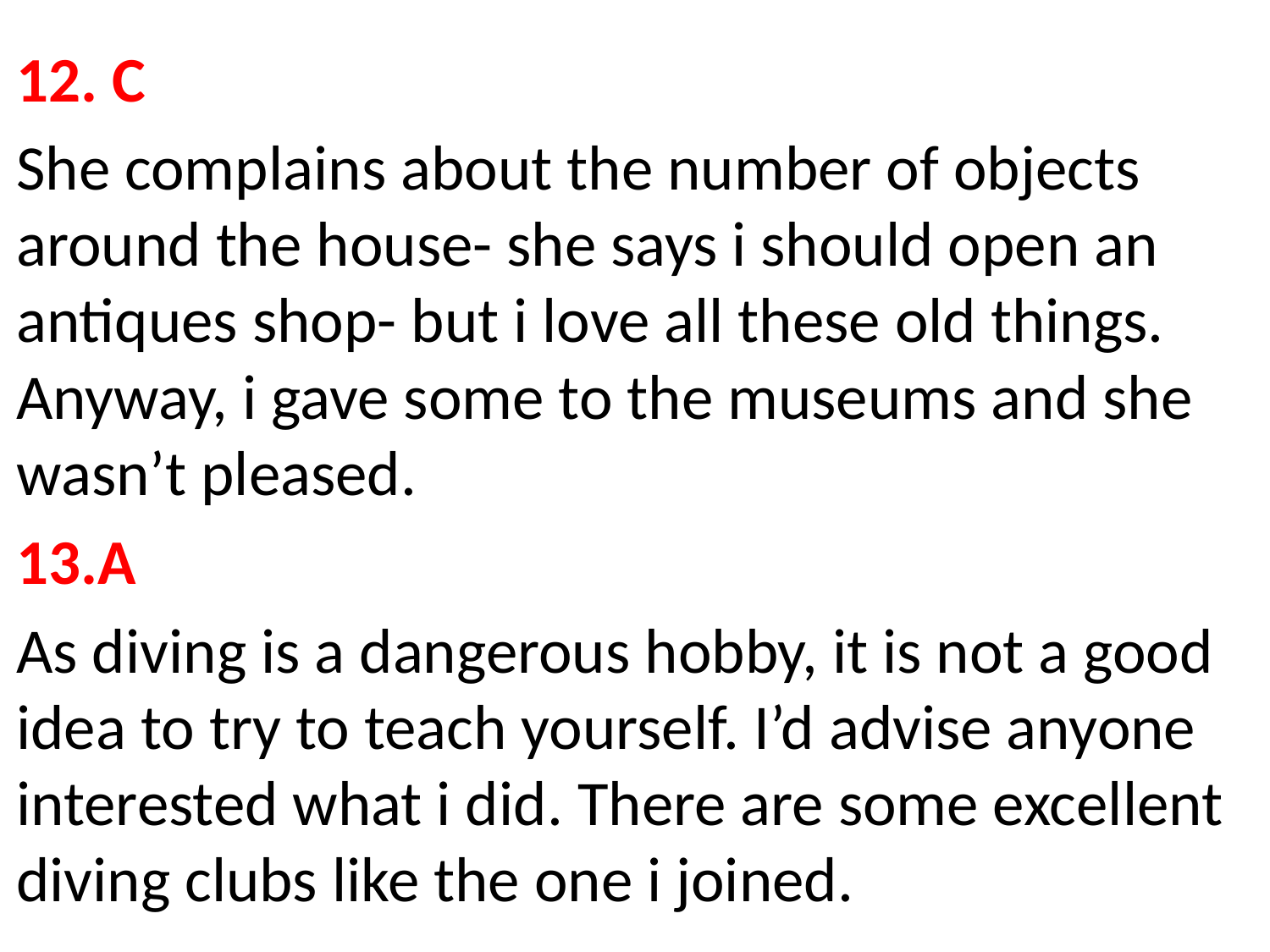

12. C
She complains about the number of objects around the house- she says i should open an antiques shop- but i love all these old things. Anyway, i gave some to the museums and she wasn’t pleased.
13.A
As diving is a dangerous hobby, it is not a good idea to try to teach yourself. I’d advise anyone interested what i did. There are some excellent diving clubs like the one i joined.
#